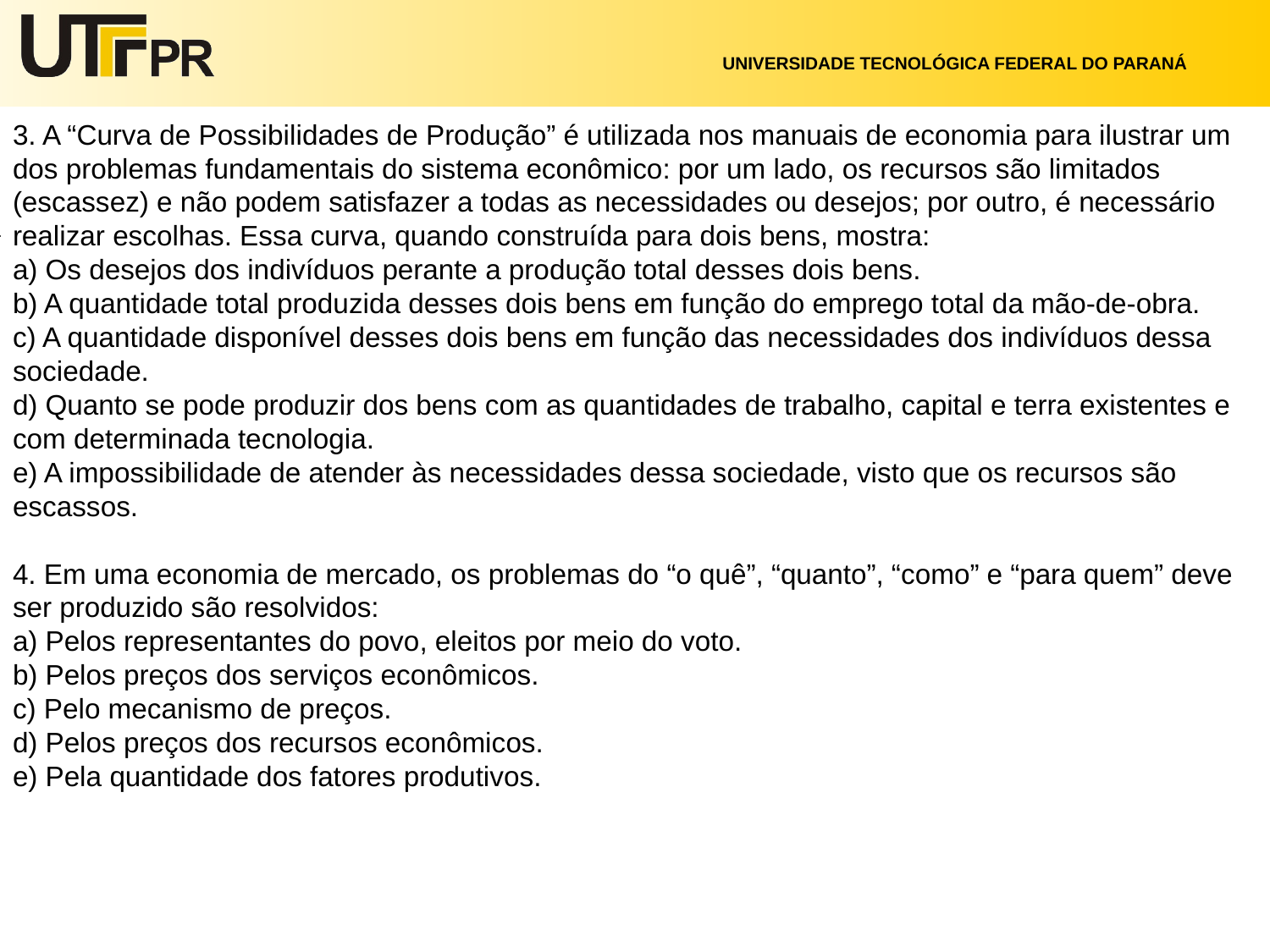

# 3. A “Curva de Possibilidades de Produção” é utilizada nos manuais de economia para ilustrar um dos problemas fundamentais do sistema econômico: por um lado, os recursos são limitados (escassez) e não podem satisfazer a todas as necessidades ou desejos; por outro, é necessário realizar escolhas. Essa curva, quando construída para dois bens, mostra:
a) Os desejos dos indivíduos perante a produção total desses dois bens.
b) A quantidade total produzida desses dois bens em função do emprego total da mão-de-obra.
c) A quantidade disponível desses dois bens em função das necessidades dos indivíduos dessa sociedade.
d) Quanto se pode produzir dos bens com as quantidades de trabalho, capital e terra existentes e com determinada tecnologia.
e) A impossibilidade de atender às necessidades dessa sociedade, visto que os recursos são escassos.
4. Em uma economia de mercado, os problemas do “o quê”, “quanto”, “como” e “para quem” deve ser produzido são resolvidos:
a) Pelos representantes do povo, eleitos por meio do voto.
b) Pelos preços dos serviços econômicos.
c) Pelo mecanismo de preços.
d) Pelos preços dos recursos econômicos.
e) Pela quantidade dos fatores produtivos.